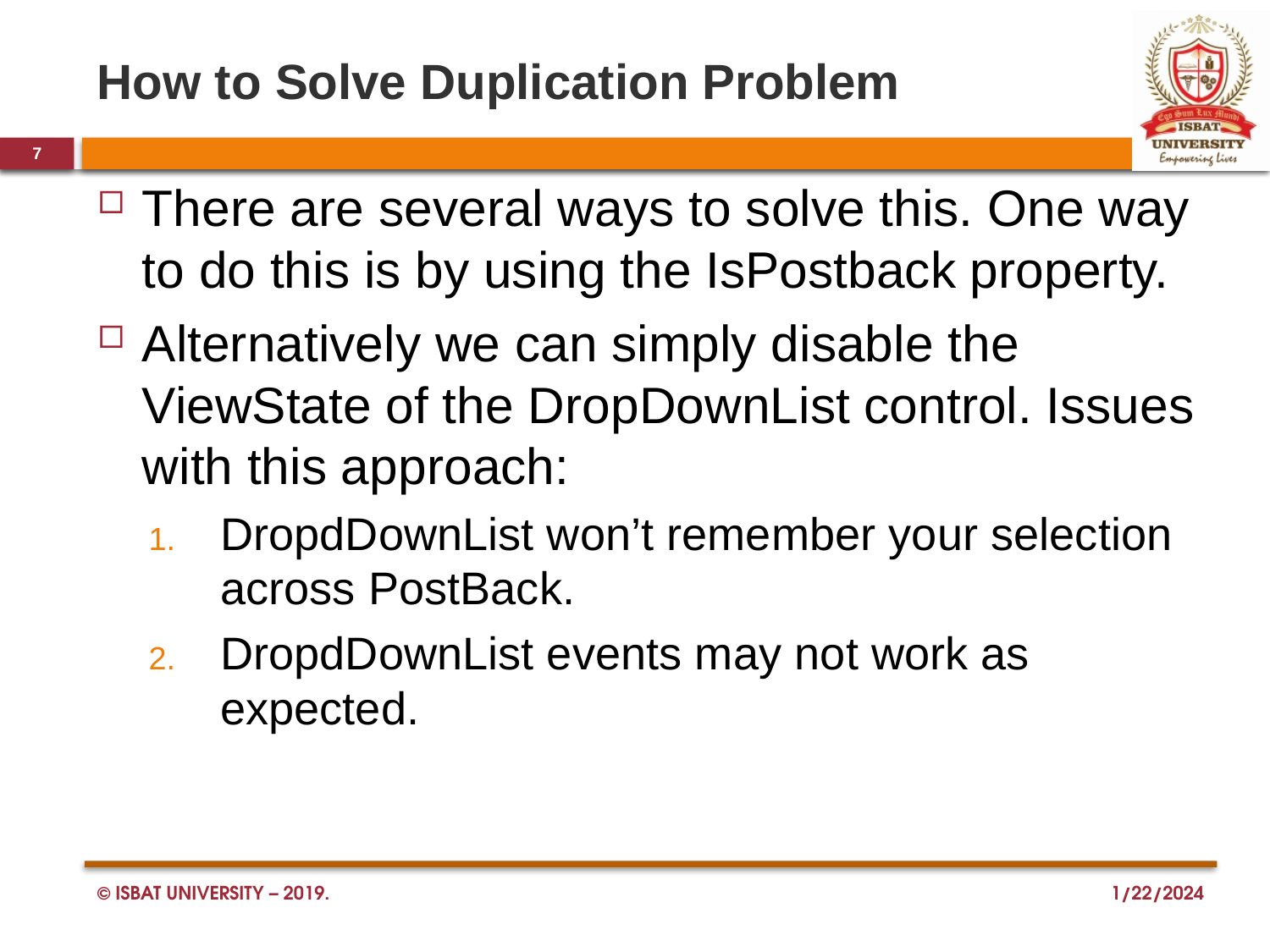

# How to Solve Duplication Problem
7
There are several ways to solve this. One way to do this is by using the IsPostback property.
Alternatively we can simply disable the ViewState of the DropDownList control. Issues with this approach:
DropdDownList won’t remember your selection across PostBack.
DropdDownList events may not work as expected.